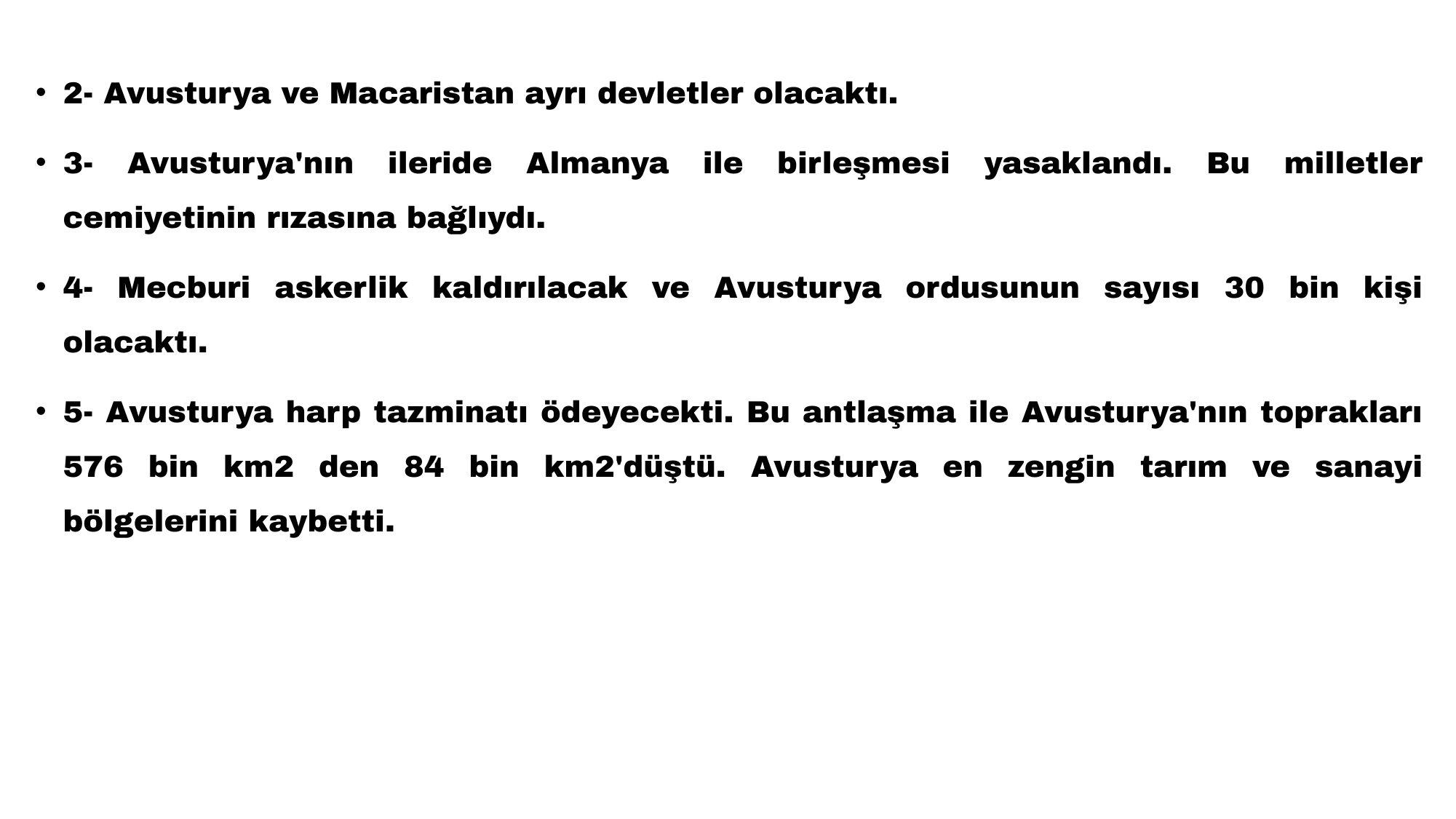

#
2- Avusturya ve Macaristan ayrı devletler olacaktı.
3- Avusturya'nın ileride Almanya ile birleşmesi yasaklandı. Bu milletler cemiyetinin rızasına bağlıydı.
4- Mecburi askerlik kaldırılacak ve Avusturya ordusunun sayısı 30 bin kişi olacaktı.
5- Avusturya harp tazminatı ödeyecekti. Bu antlaşma ile Avusturya'nın toprakları 576 bin km2 den 84 bin km2'düştü. Avusturya en zengin tarım ve sanayi bölgelerini kaybetti.